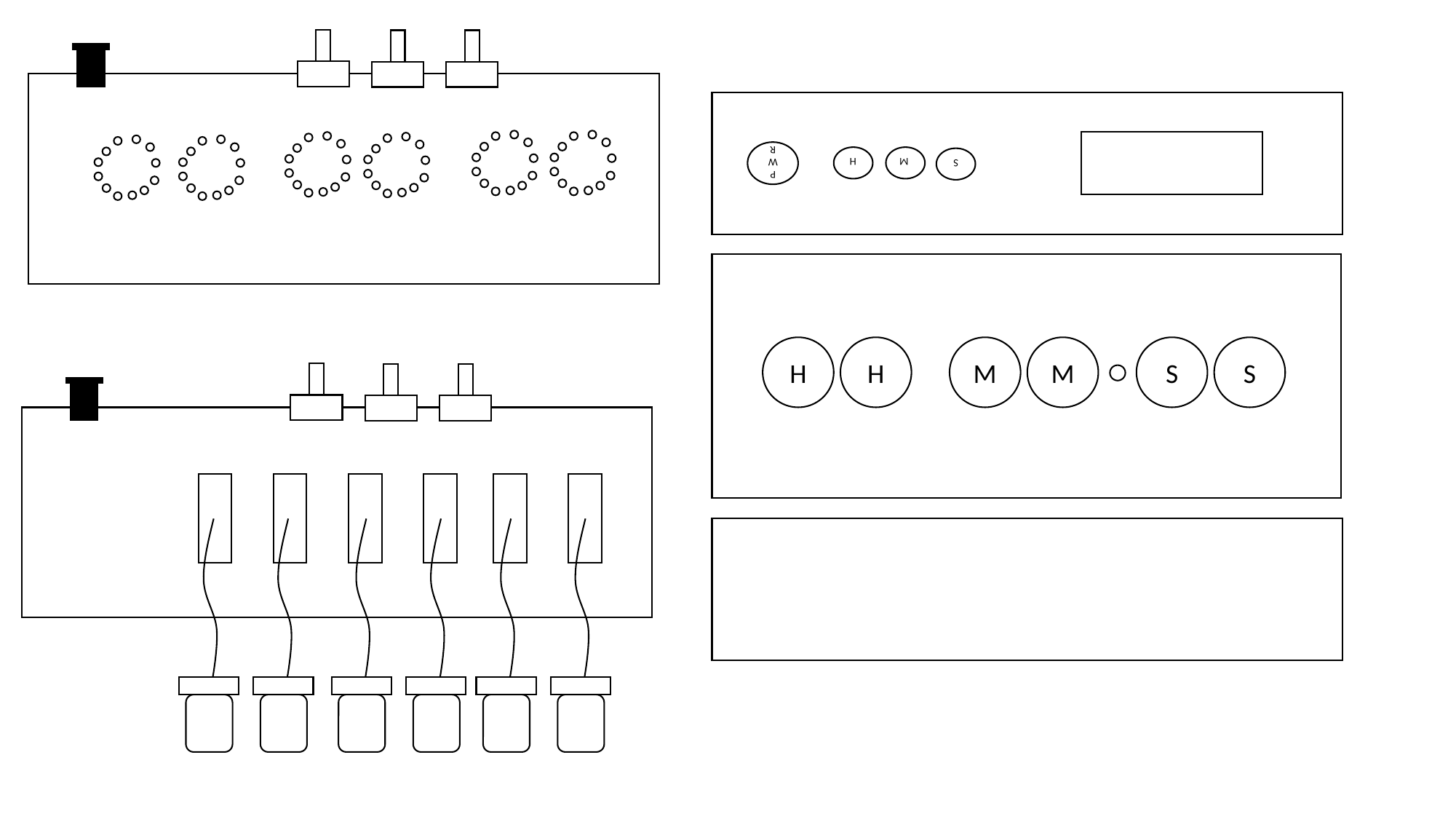

PWR

H
M

S

H
M
M
S
S
H